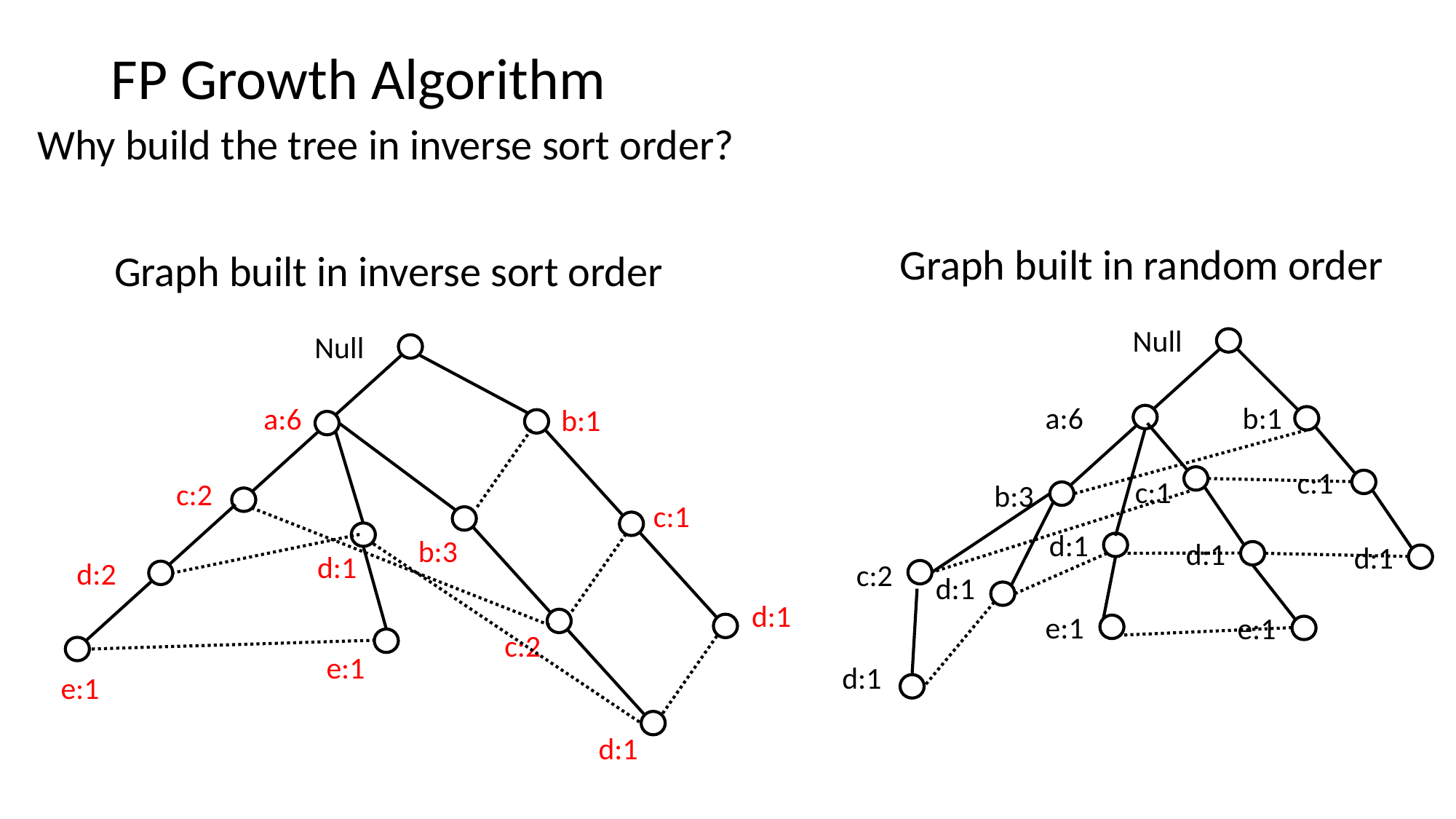

# FP Growth Algorithm
Why build the tree in inverse sort order?

Graph built in random order
Graph built in inverse sort order
Null
Null

a:6
b:1
a:6
b:1

c:1

c:1
c:2

b:3

c:1

d:1

b:3
d:1
d:1

d:1

d:2
c:2

d:1

d:1
e:1
e:1

c:2

e:1
d:1
e:1

d:1